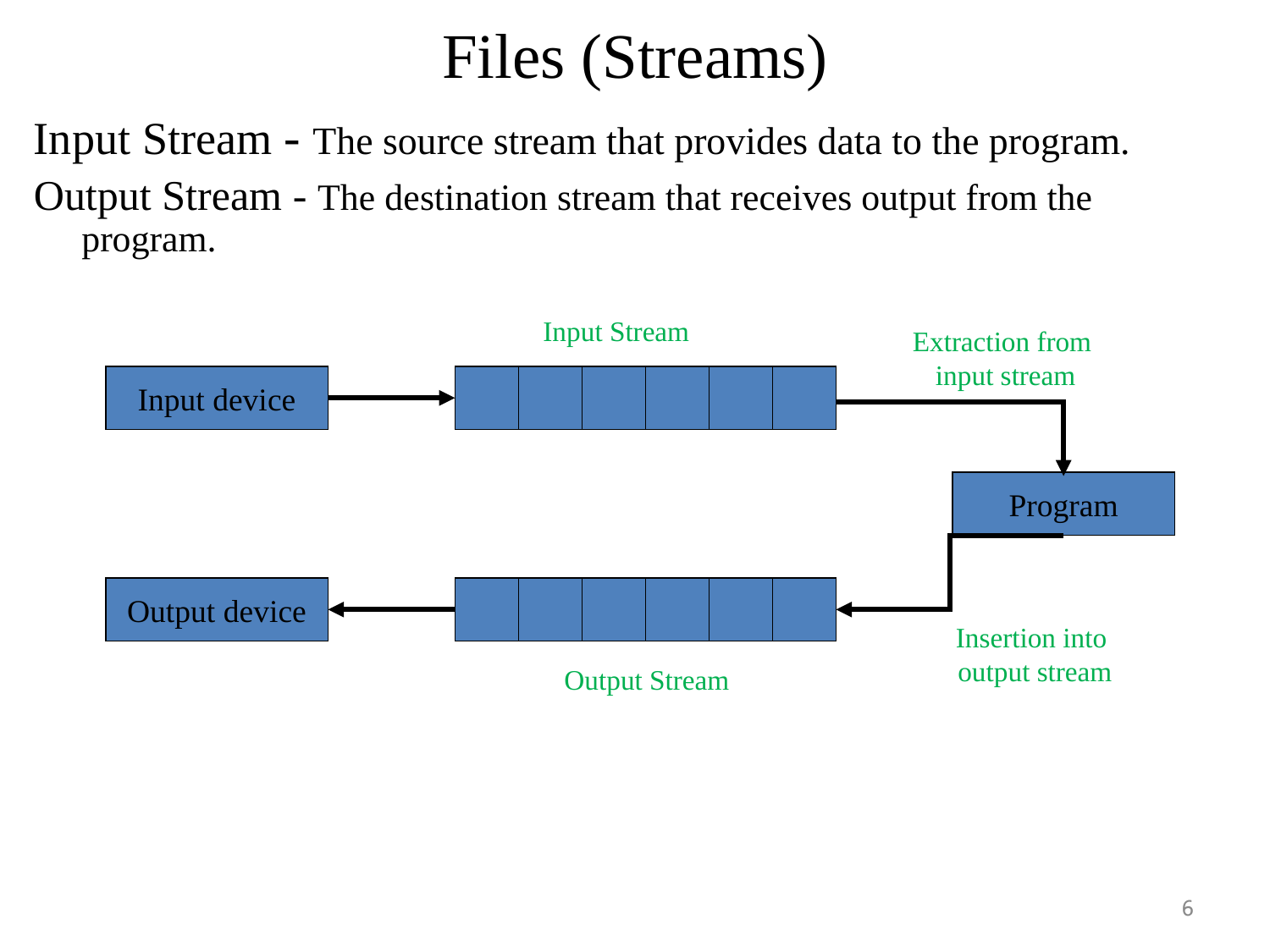

# Files (Streams)
Input Stream - The source stream that provides data to the program.
Output Stream - The destination stream that receives output from the program.

Input Stream
Extraction from
input stream
Input device

Program
Output device

Insertion into
output stream
Output Stream
6